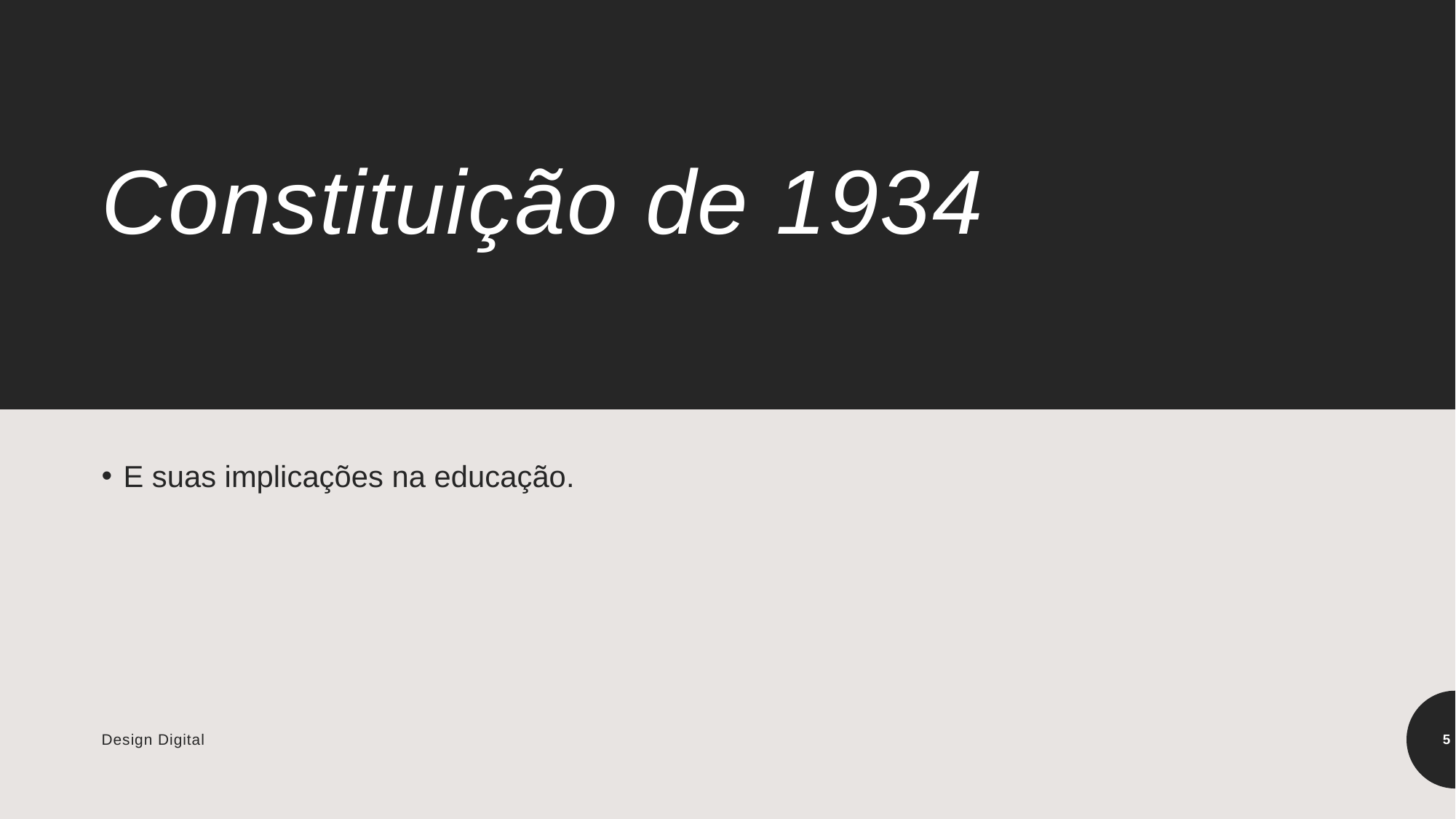

# Constituição de 1934
E suas implicações na educação.

Design Digital
5